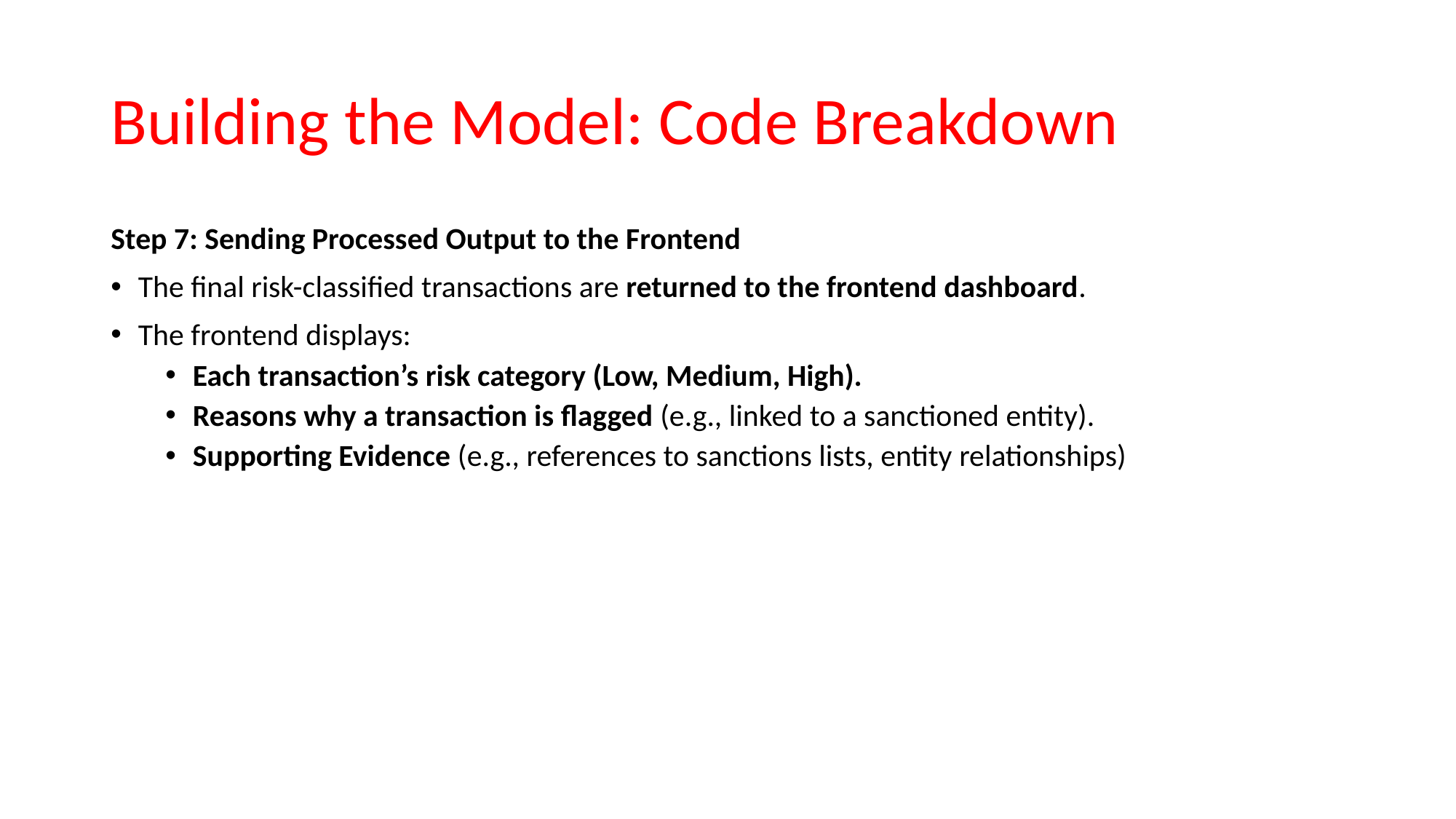

# Building the Model: Code Breakdown
Step 7: Sending Processed Output to the Frontend
The final risk-classified transactions are returned to the frontend dashboard.
The frontend displays:
Each transaction’s risk category (Low, Medium, High).
Reasons why a transaction is flagged (e.g., linked to a sanctioned entity).
Supporting Evidence (e.g., references to sanctions lists, entity relationships)